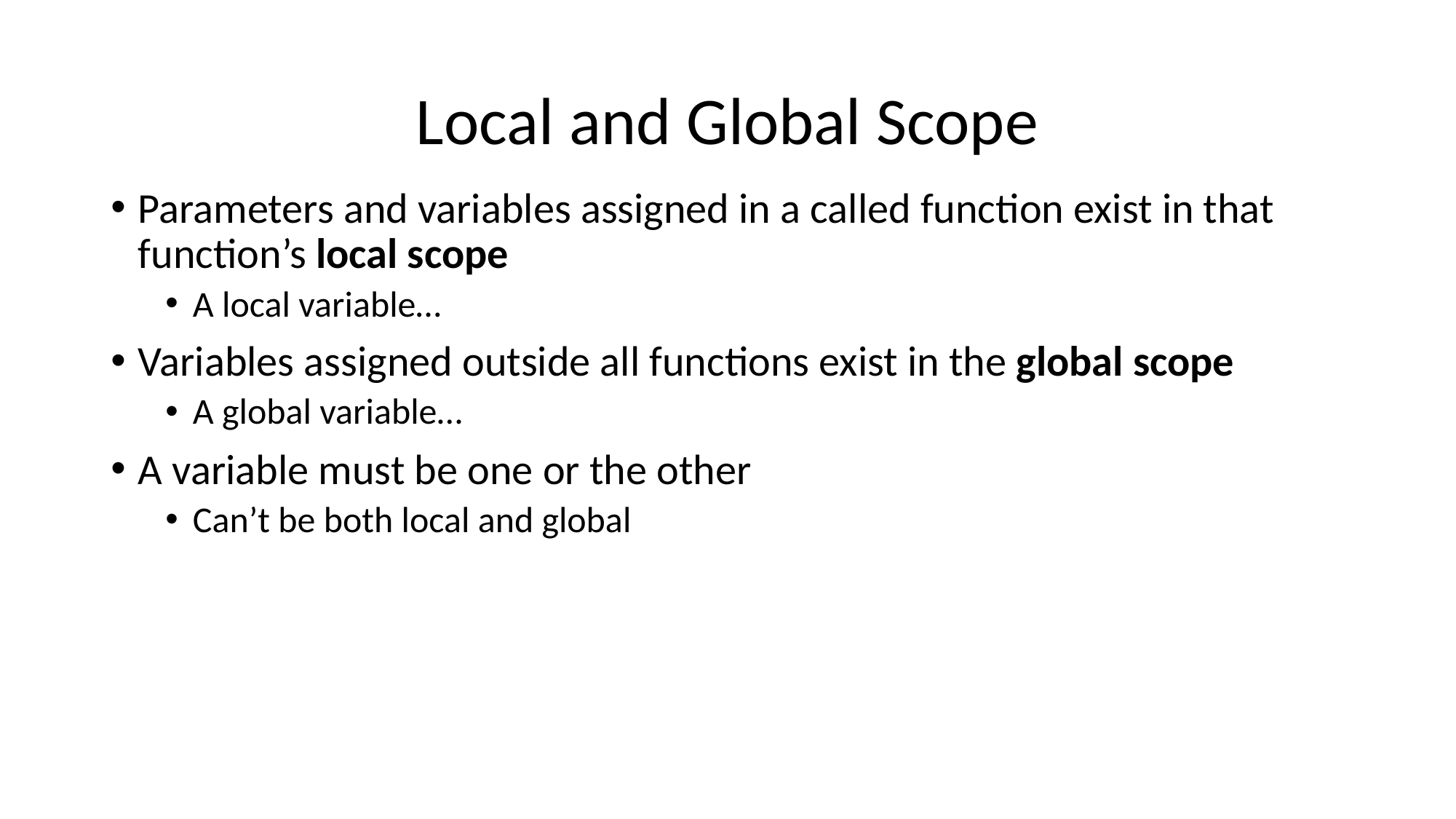

# Local and Global Scope
Parameters and variables assigned in a called function exist in that function’s local scope
A local variable…
Variables assigned outside all functions exist in the global scope
A global variable…
A variable must be one or the other
Can’t be both local and global